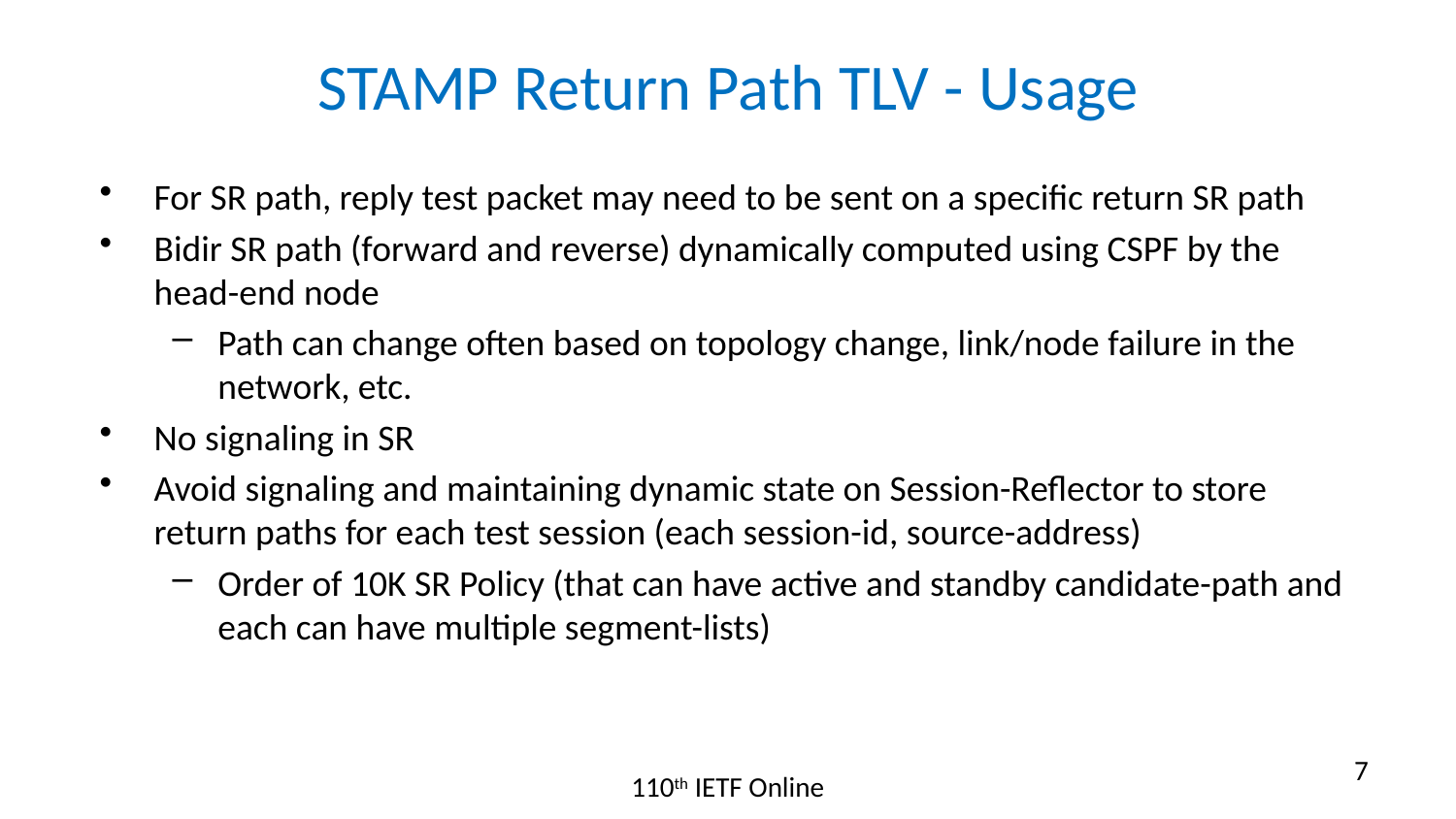

# STAMP Return Path TLV - Usage
For SR path, reply test packet may need to be sent on a specific return SR path
Bidir SR path (forward and reverse) dynamically computed using CSPF by the head-end node
Path can change often based on topology change, link/node failure in the network, etc.
No signaling in SR
Avoid signaling and maintaining dynamic state on Session-Reflector to store return paths for each test session (each session-id, source-address)
Order of 10K SR Policy (that can have active and standby candidate-path and each can have multiple segment-lists)

7
110th IETF Online